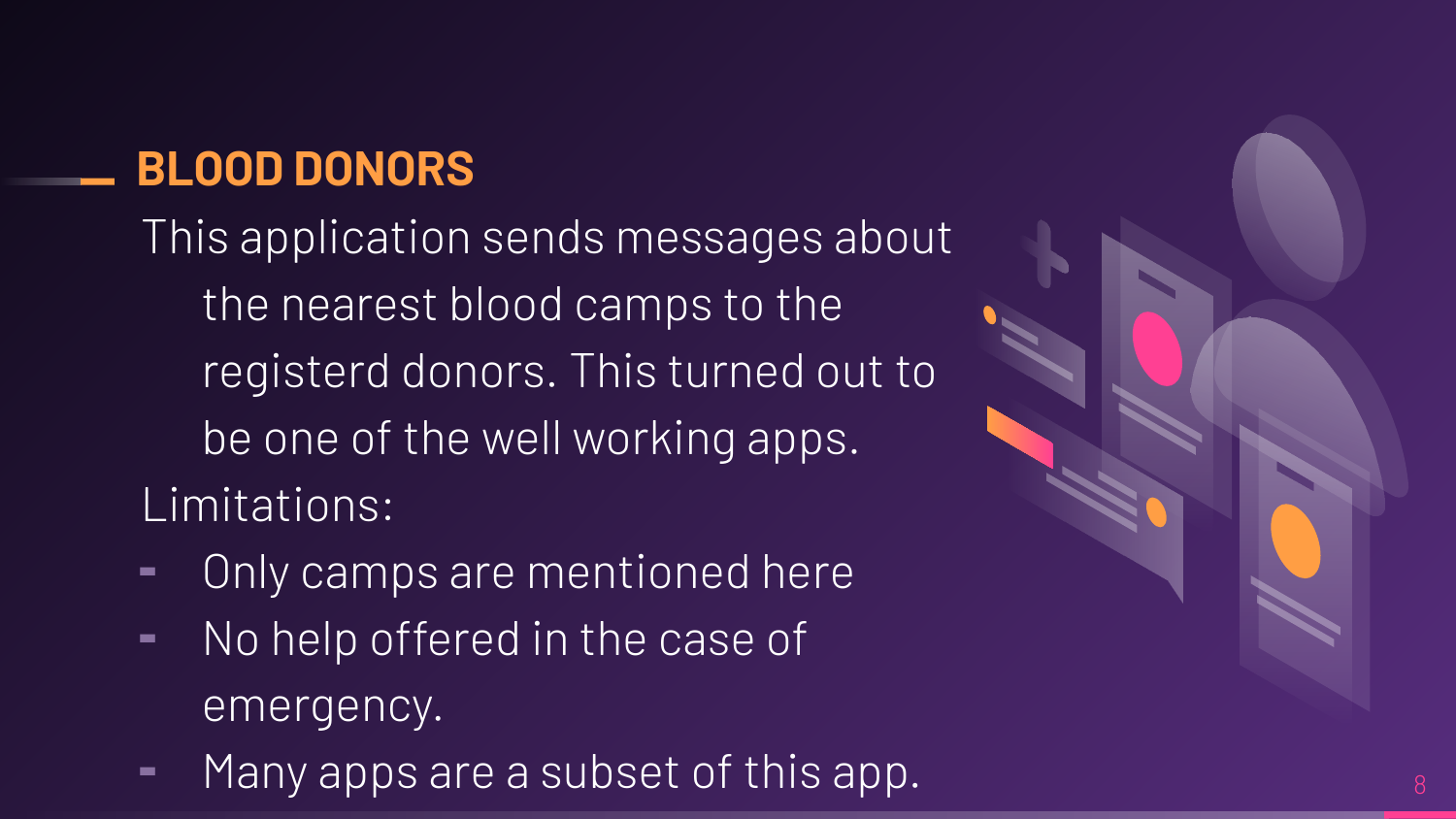

# BLOOD DONORS
This application sends messages about the nearest blood camps to the registerd donors. This turned out to be one of the well working apps.
Limitations:
Only camps are mentioned here
No help offered in the case of emergency.
Many apps are a subset of this app.
8